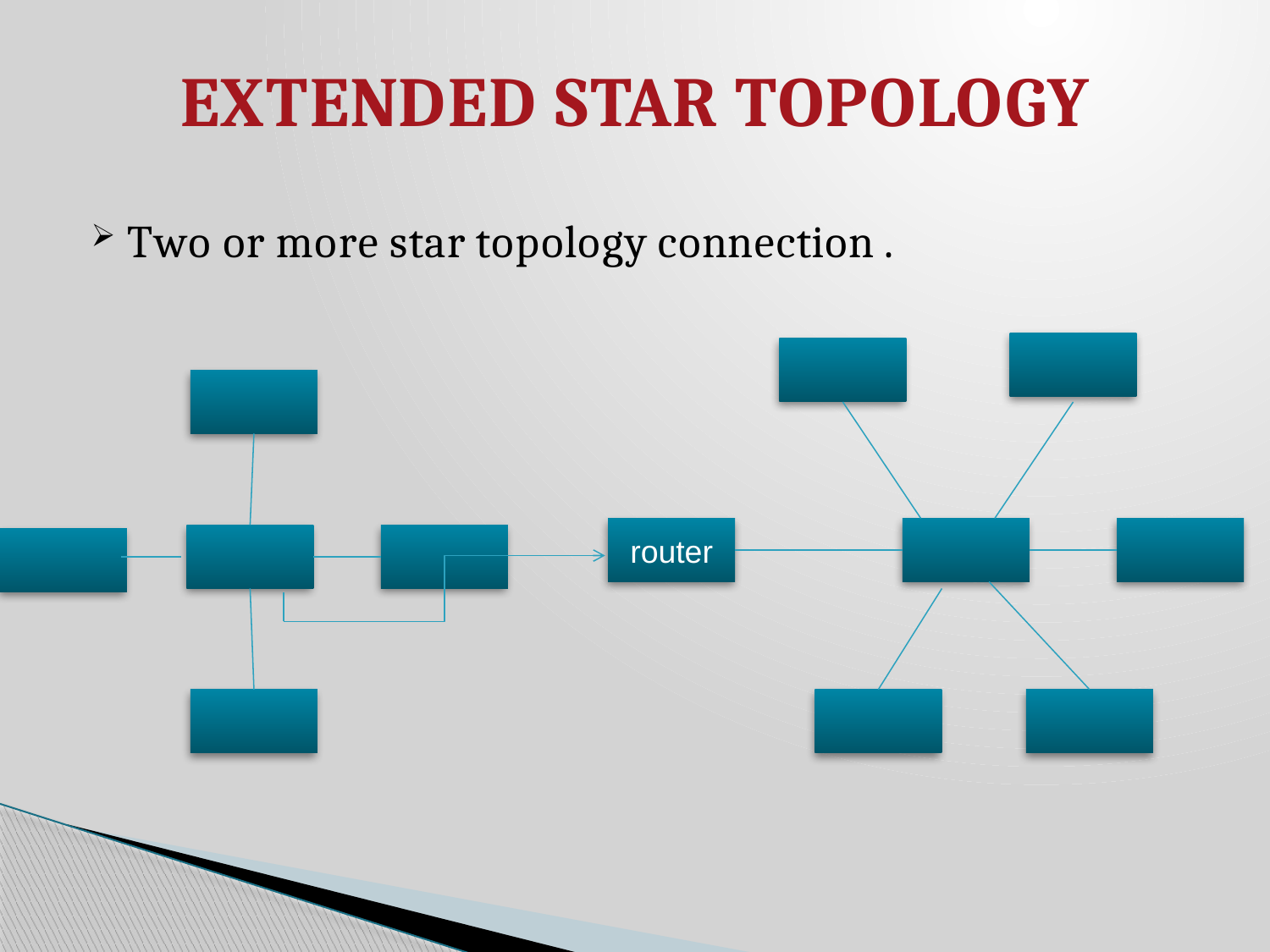

# EXTENDED STAR TOPOLOGY
Two or more star topology connection .

router